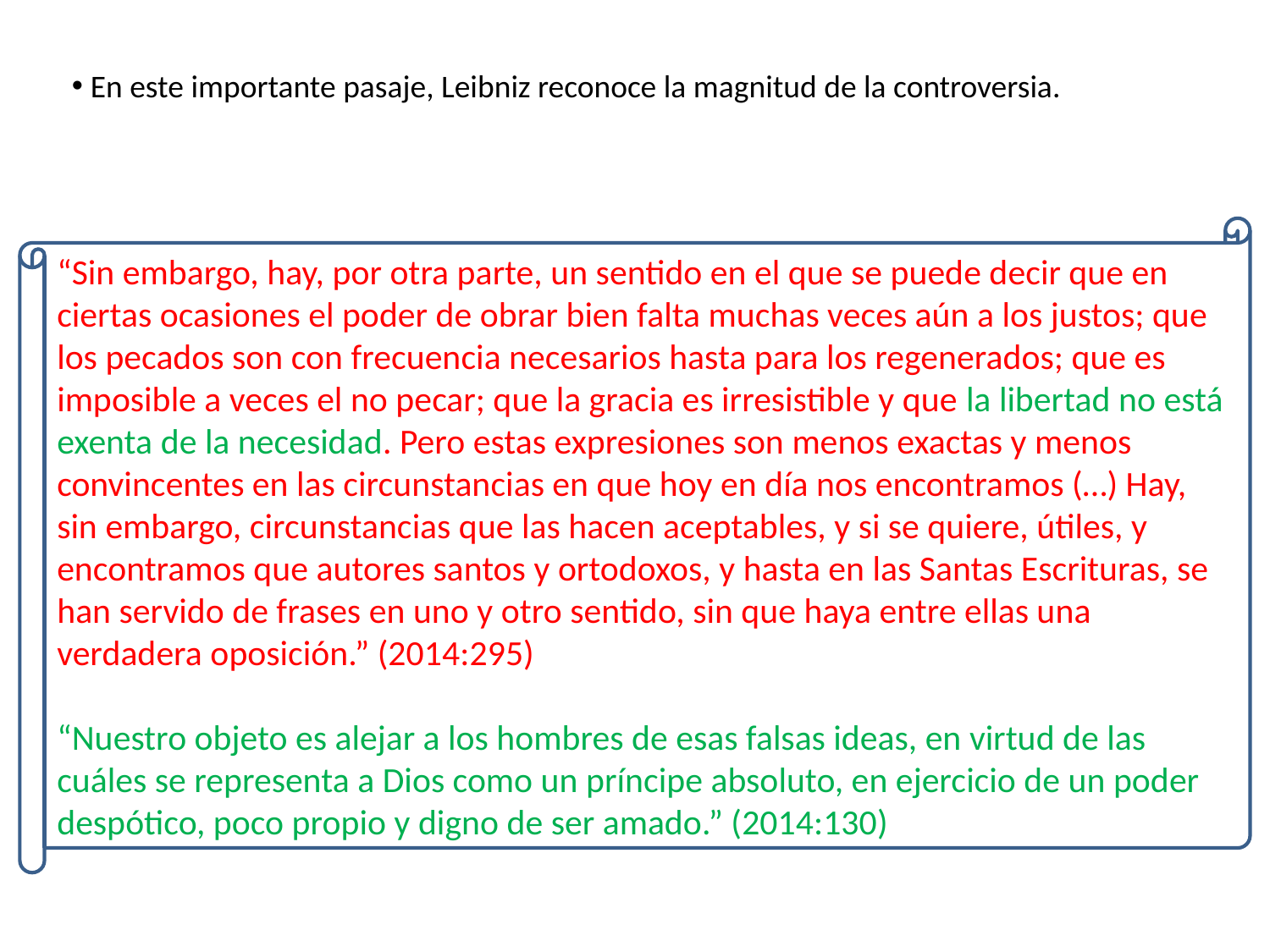

En este importante pasaje, Leibniz reconoce la magnitud de la controversia.
“Sin embargo, hay, por otra parte, un sentido en el que se puede decir que en ciertas ocasiones el poder de obrar bien falta muchas veces aún a los justos; que los pecados son con frecuencia necesarios hasta para los regenerados; que es imposible a veces el no pecar; que la gracia es irresistible y que la libertad no está exenta de la necesidad. Pero estas expresiones son menos exactas y menos convincentes en las circunstancias en que hoy en día nos encontramos (…) Hay, sin embargo, circunstancias que las hacen aceptables, y si se quiere, útiles, y encontramos que autores santos y ortodoxos, y hasta en las Santas Escrituras, se han servido de frases en uno y otro sentido, sin que haya entre ellas una verdadera oposición.” (2014:295)

“Nuestro objeto es alejar a los hombres de esas falsas ideas, en virtud de las cuáles se representa a Dios como un príncipe absoluto, en ejercicio de un poder despótico, poco propio y digno de ser amado.” (2014:130)